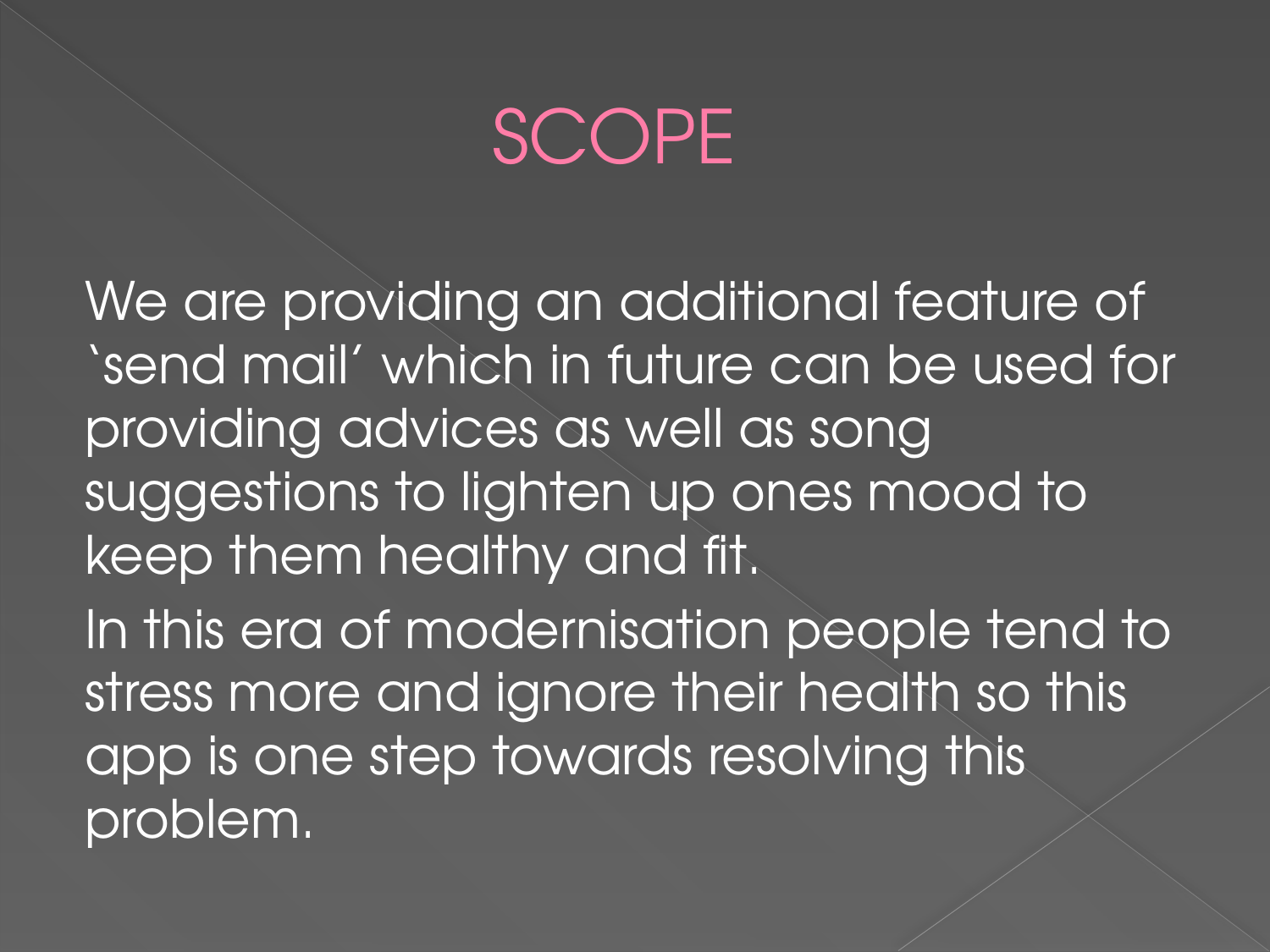

# SCOPE
We are providing an additional feature of ‘send mail’ which in future can be used for providing advices as well as song suggestions to lighten up ones mood to keep them healthy and fit.
In this era of modernisation people tend to stress more and ignore their health so this app is one step towards resolving this problem.